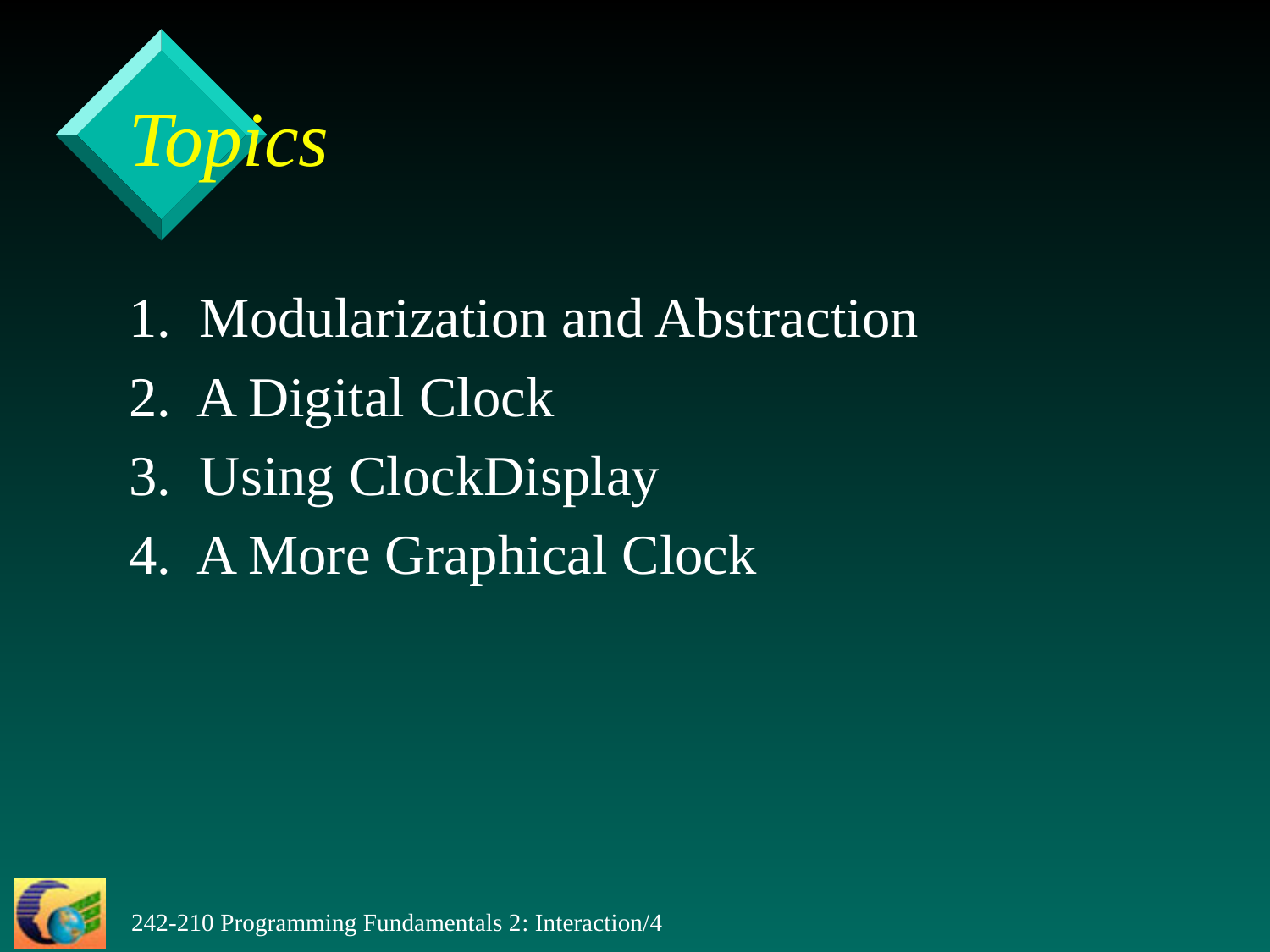

Topics
1.  Modularization and Abstraction
2.  A Digital Clock
3.  Using ClockDisplay
4.  A More Graphical Clock